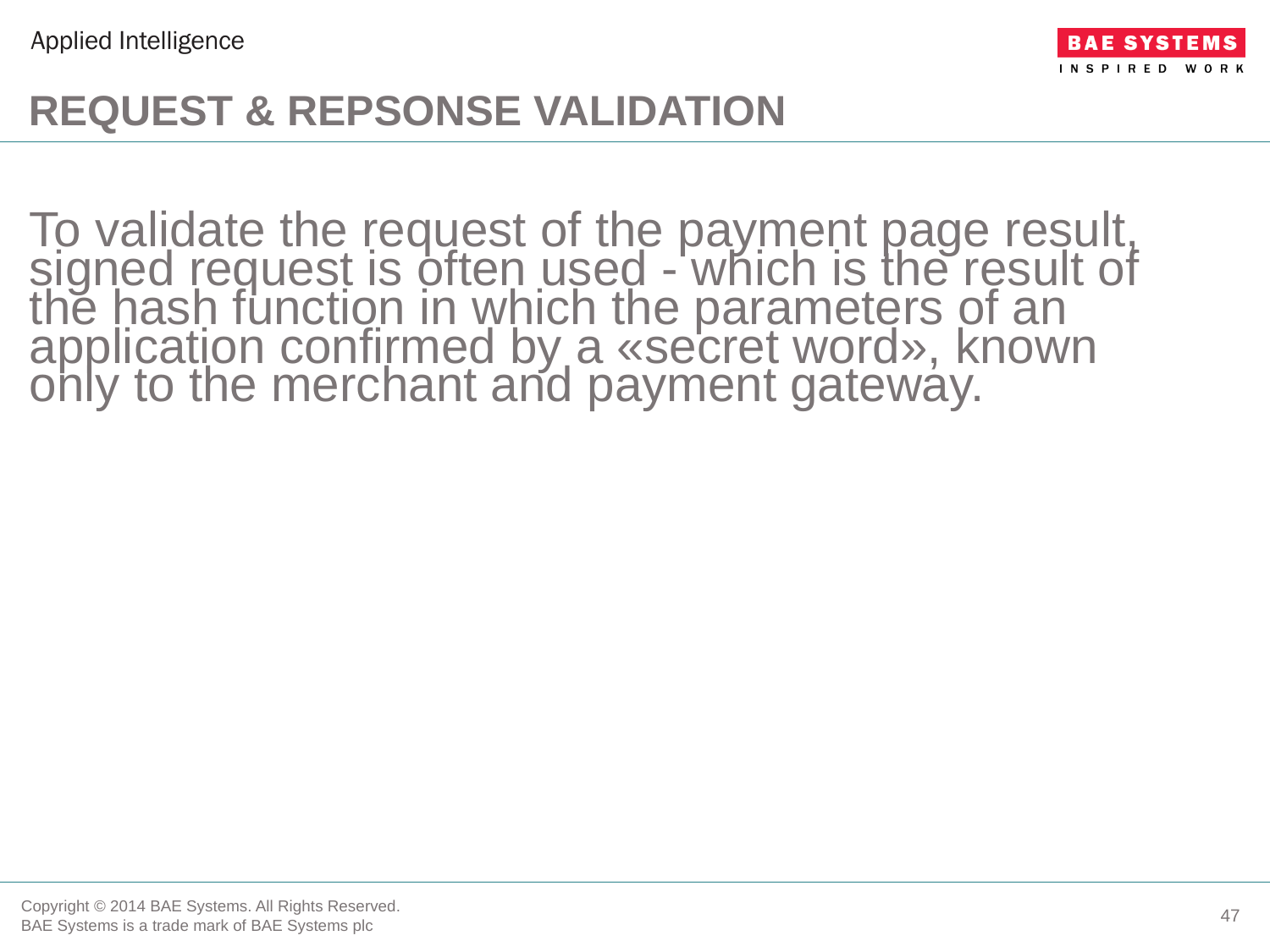

# Request & REPSONSE validation

To validate the request of the payment page result, signed request is often used - which is the result of the hash function in which the parameters of an application confirmed by a «secret word», known only to the merchant and payment gateway.